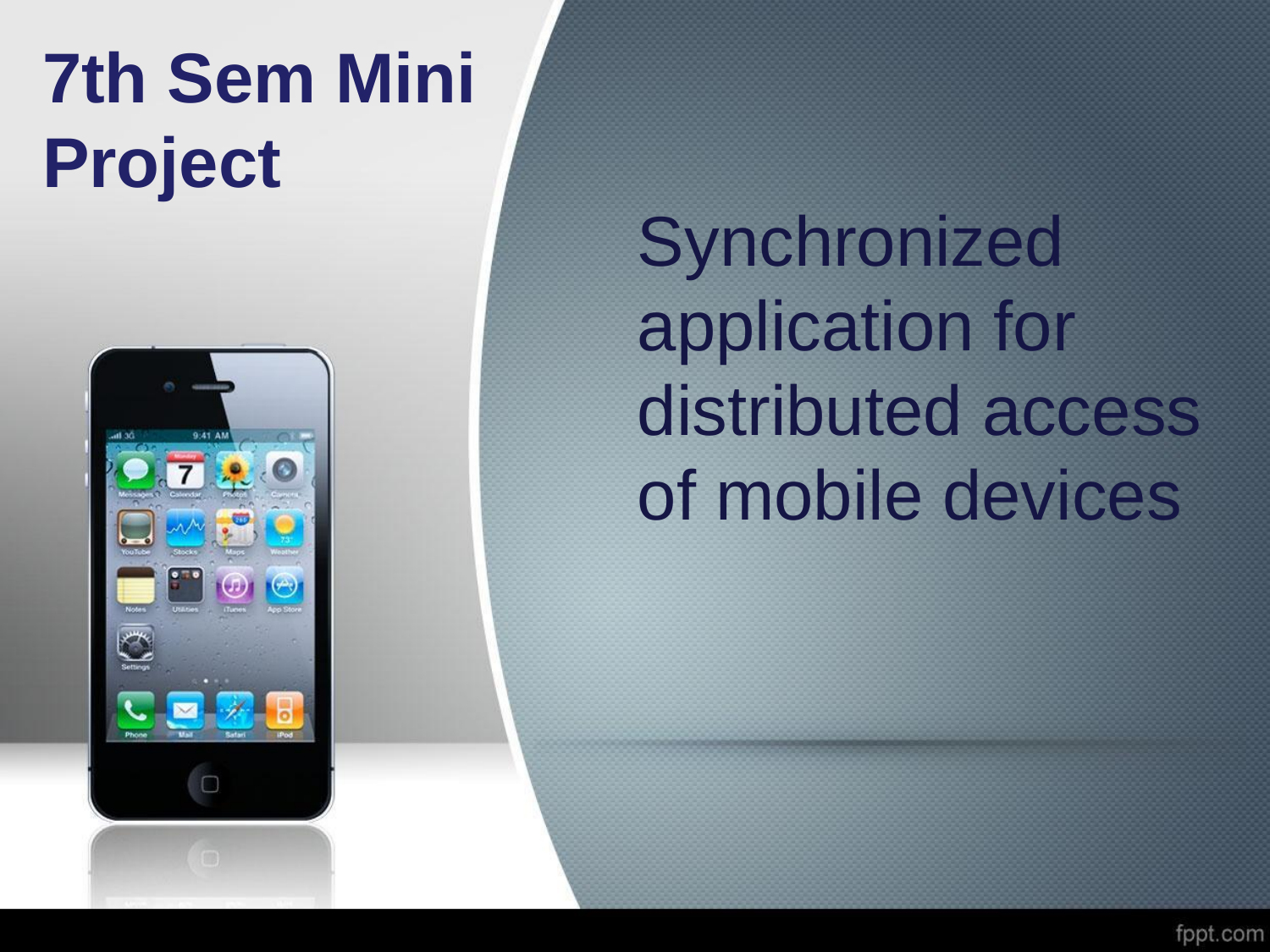

7th Sem Mini Project
Synchronized application for distributed access of mobile devices